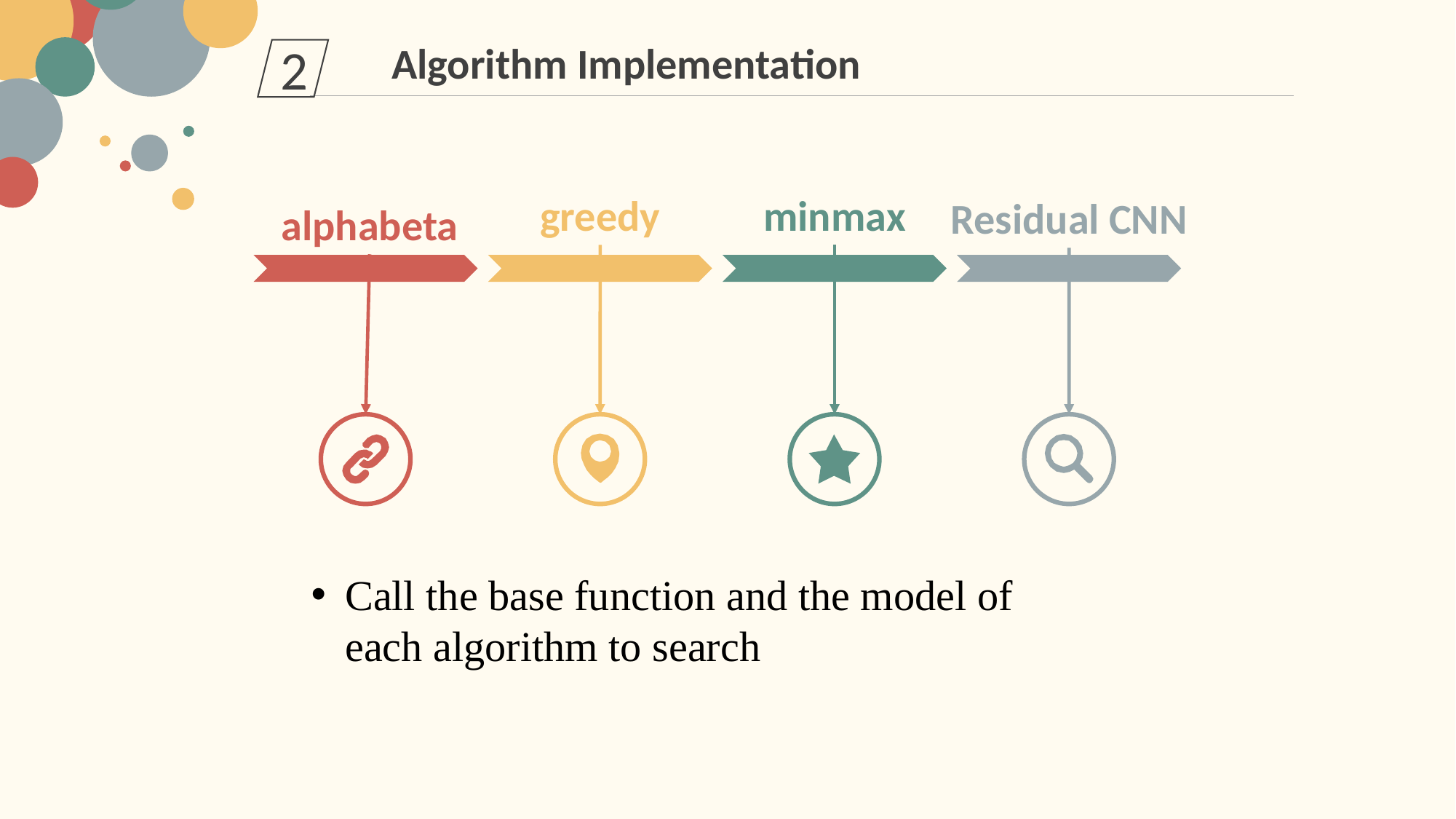

Algorithm Implementation
2
greedy
minmax
Residual CNN
alphabeta

Call the base function and the model of each algorithm to search